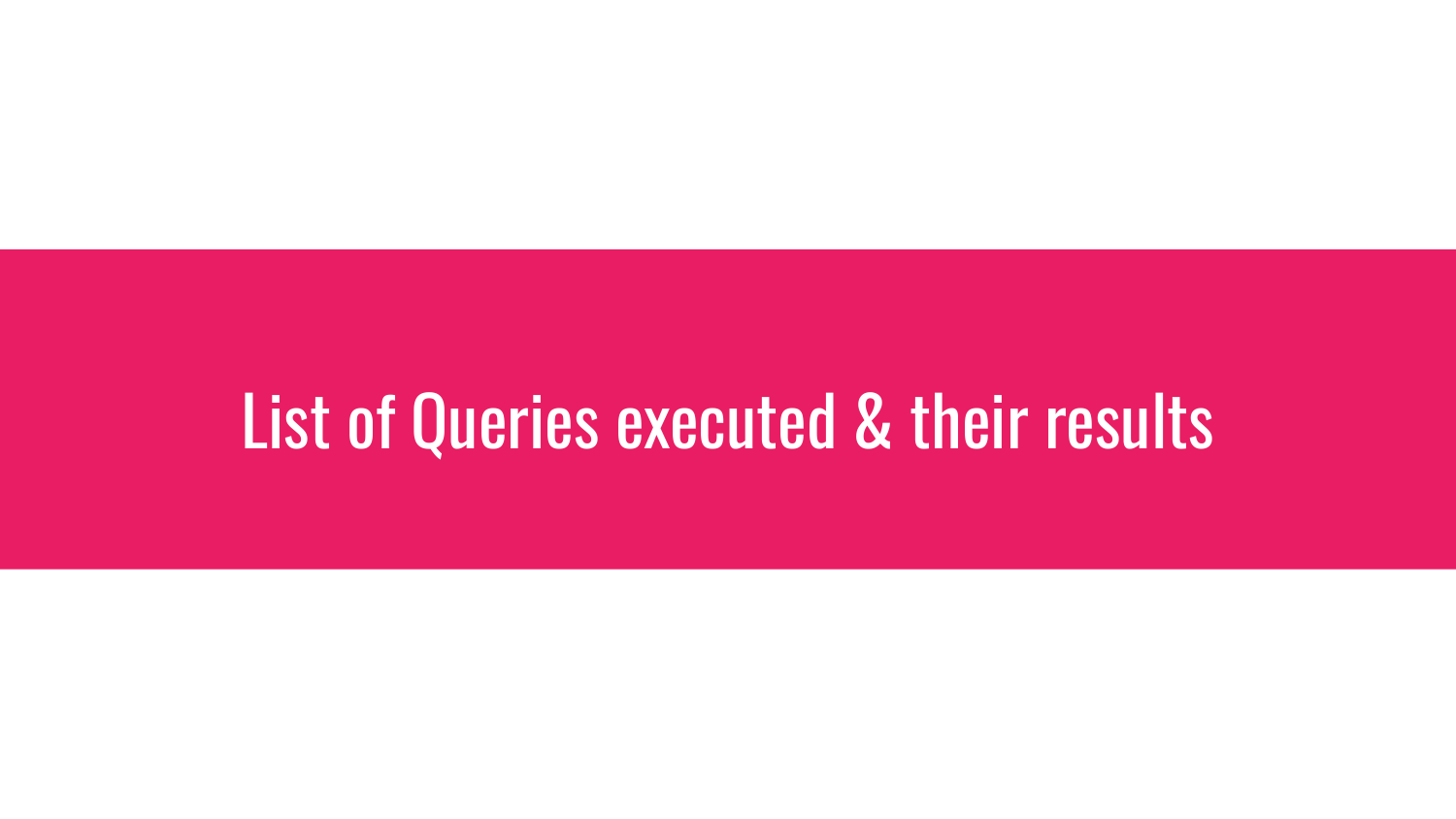

# List of Queries executed & their results